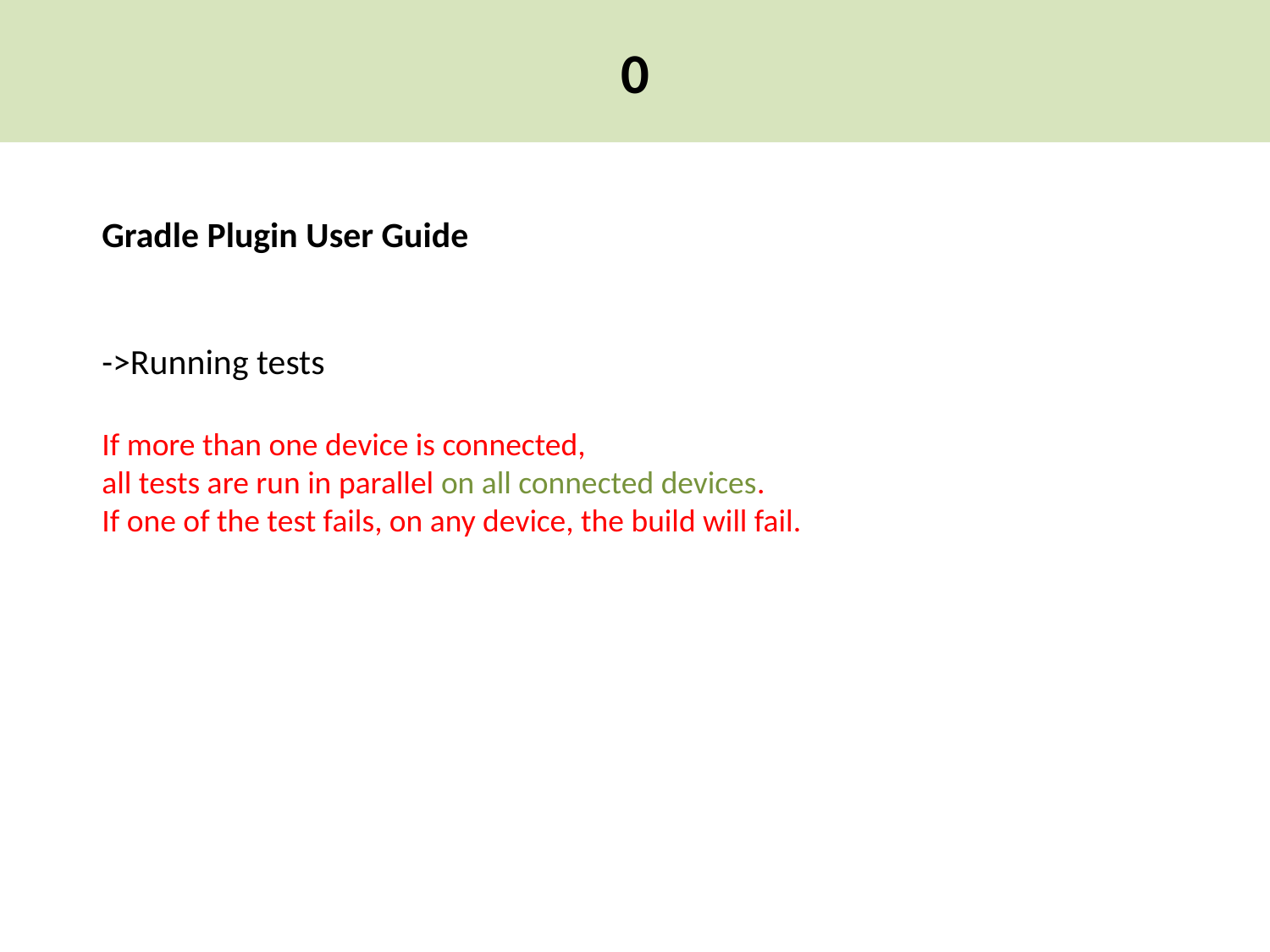

0
Gradle Plugin User Guide

->Running tests

If more than one device is connected,
all tests are run in parallel on all connected devices.
If one of the test fails, on any device, the build will fail.